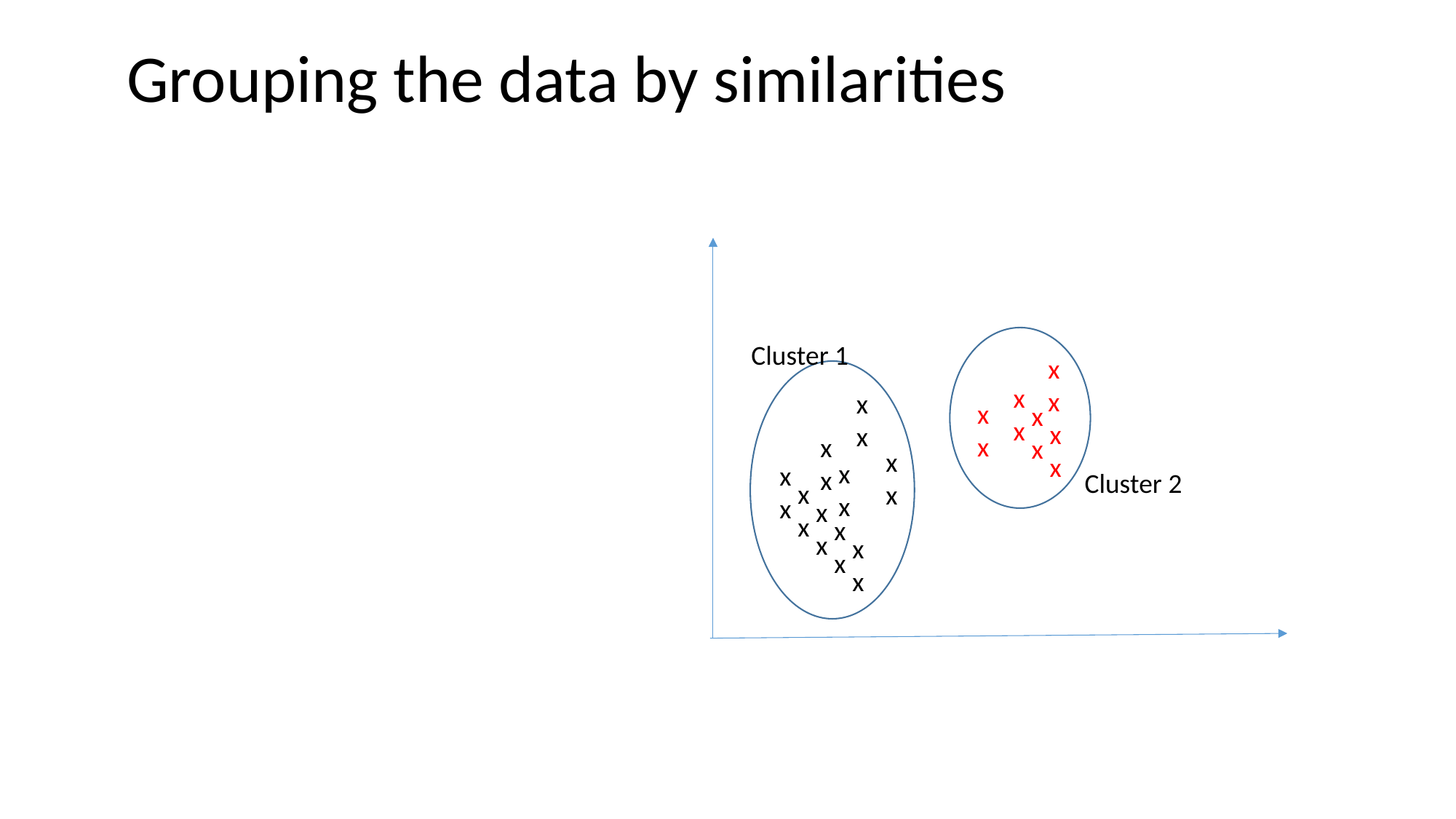

# Grouping the data by similarities

Cluster 1
x x

x x
x x
x x
x x
x x
x x
x x
x x
x x
Cluster 2
x x
x x
x x
x x